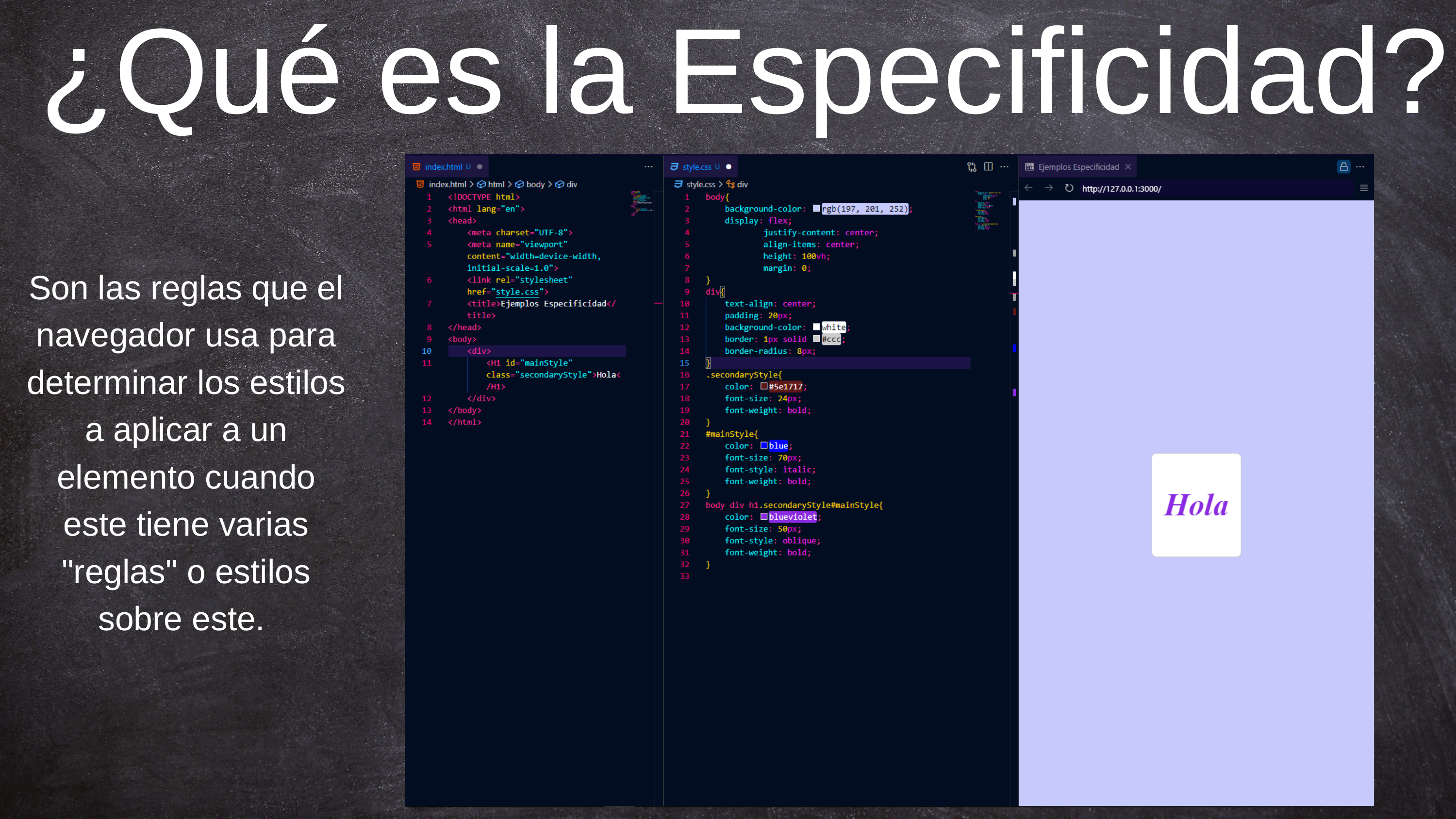

¿Qué es la Especificidad?

Son las reglas que el navegador usa para determinar los estilos a aplicar a un elemento cuando este tiene varias "reglas" o estilos sobre este.